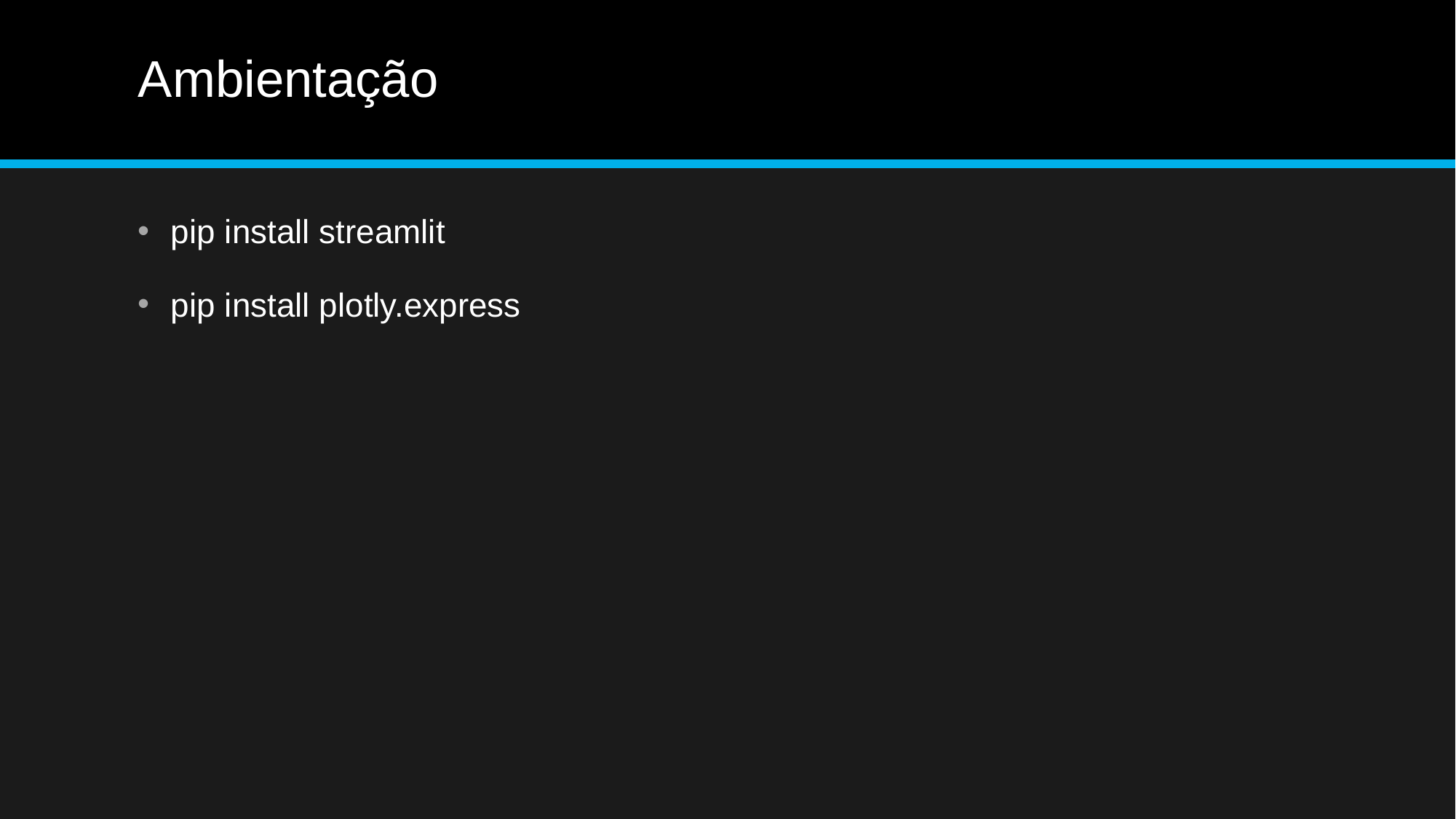

# Ambientação
pip install streamlit
pip install plotly.express